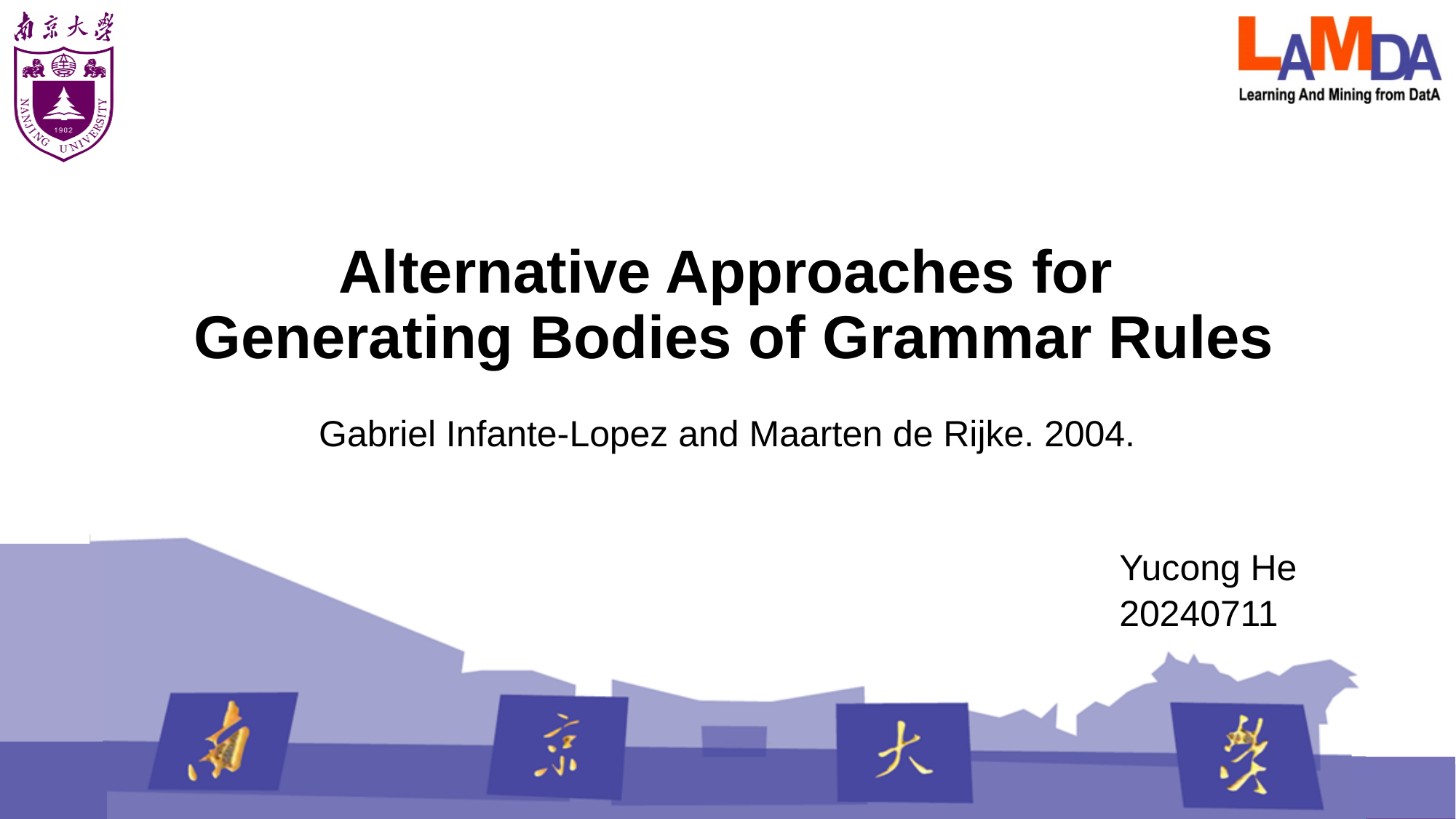

# Alternative Approaches for Generating Bodies of Grammar Rules
Gabriel Infante-Lopez and Maarten de Rijke. 2004.
Yucong He
20240711